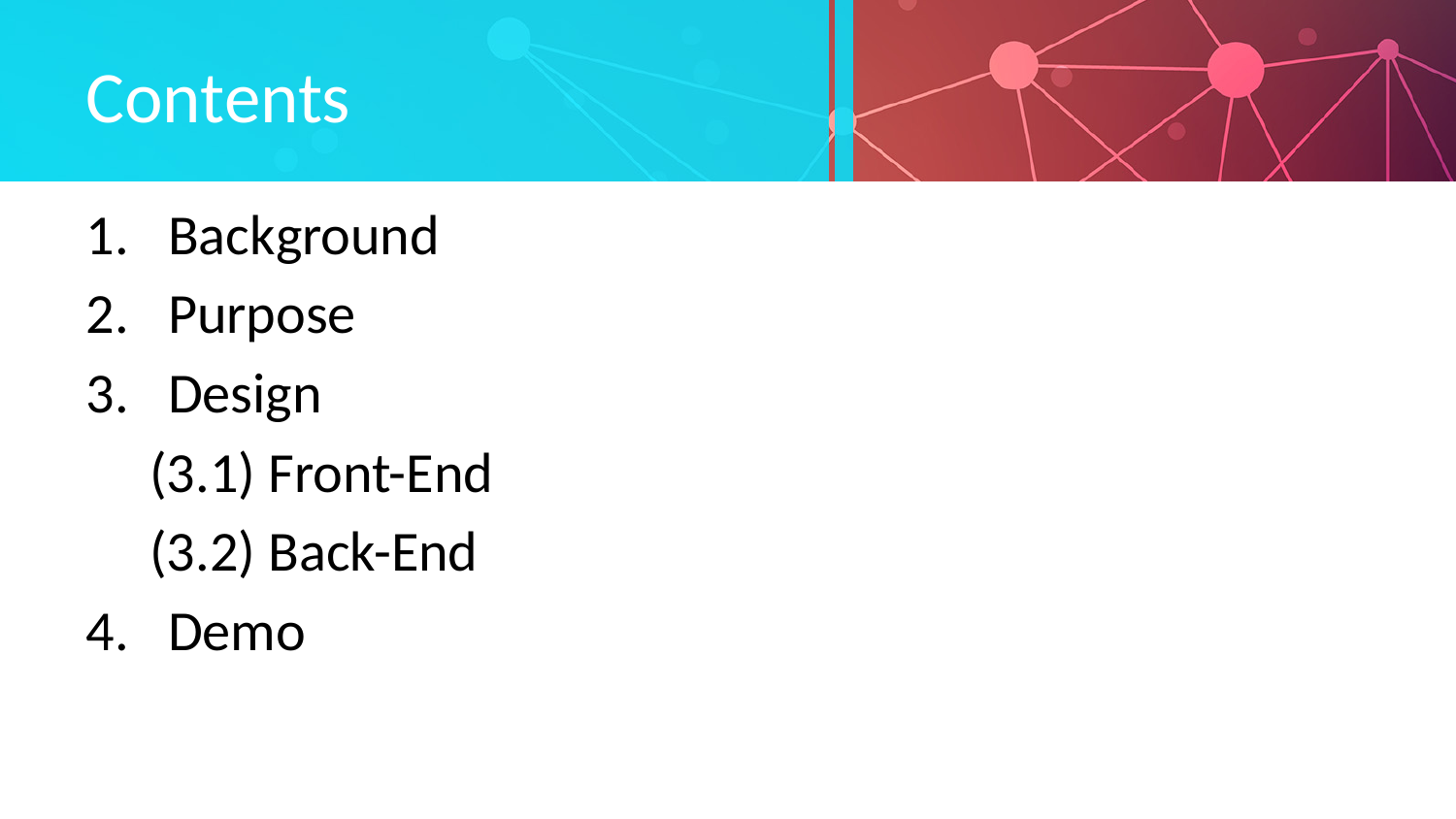

# Contents
Background
Purpose
Design
(3.1) Front-End
(3.2) Back-End
Demo